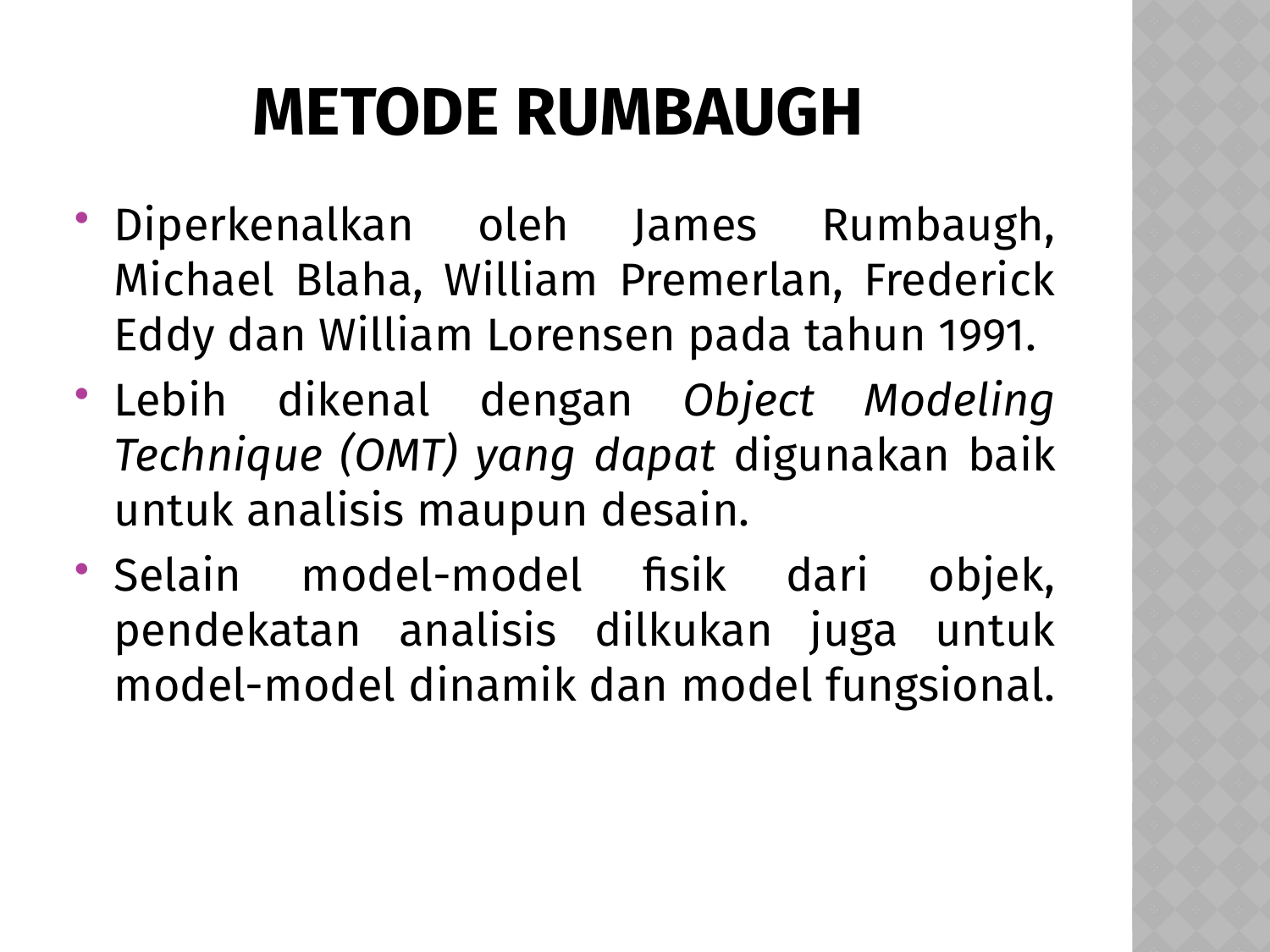

# Metode Rumbaugh
Diperkenalkan oleh James Rumbaugh, Michael Blaha, William Premerlan, Frederick Eddy dan William Lorensen pada tahun 1991.
Lebih dikenal dengan Object Modeling Technique (OMT) yang dapat digunakan baik untuk analisis maupun desain.
Selain model-model fisik dari objek, pendekatan analisis dilkukan juga untuk model-model dinamik dan model fungsional.